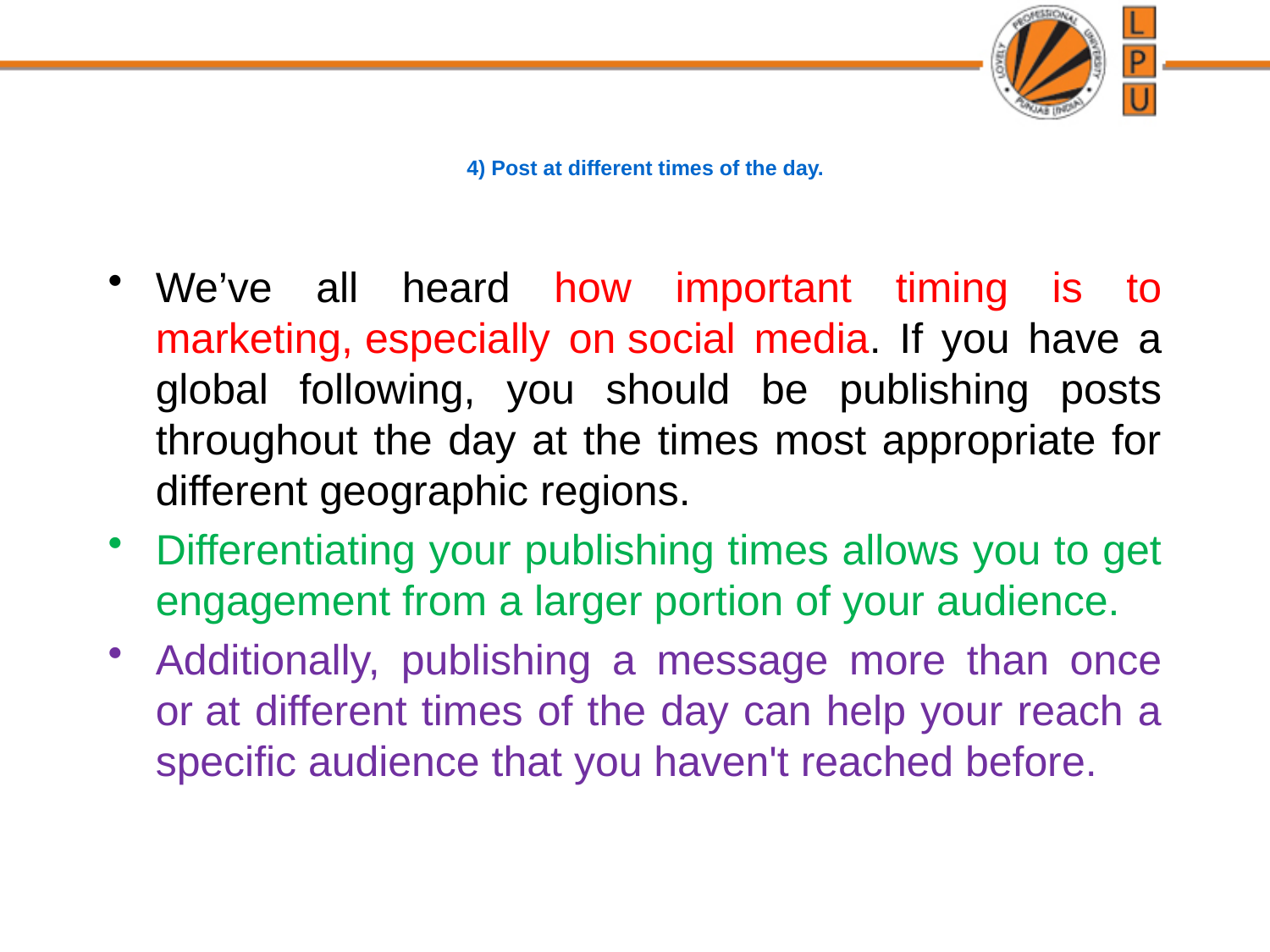

# 4) Post at different times of the day.
We’ve all heard how important timing is to marketing, especially on social media. If you have a global following, you should be publishing posts throughout the day at the times most appropriate for different geographic regions.
Differentiating your publishing times allows you to get engagement from a larger portion of your audience.
Additionally, publishing a message more than once or at different times of the day can help your reach a specific audience that you haven't reached before.